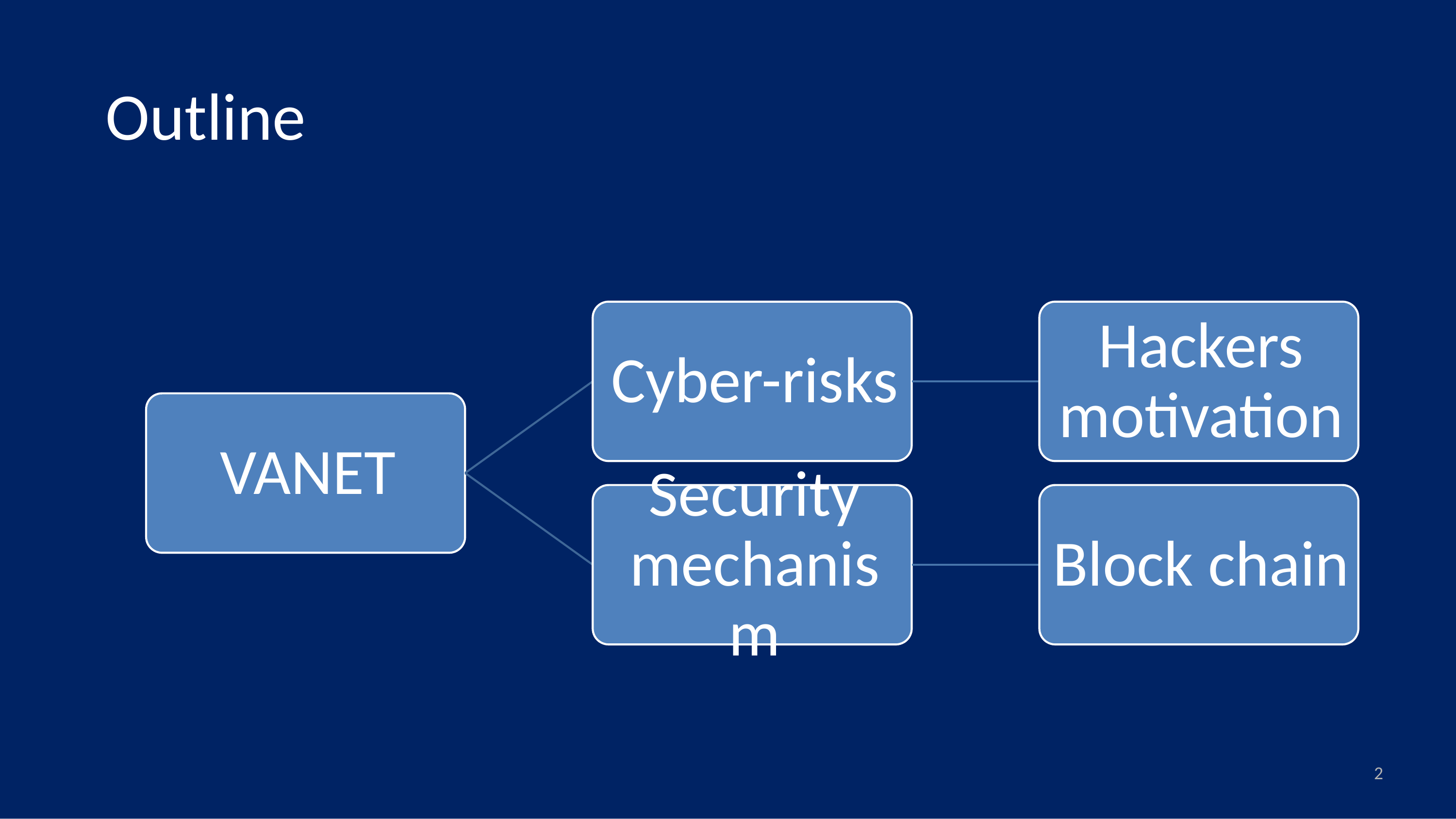

Outline
VANET

Cyber-risks

Hackers motivation

Security mechanism

Block chain
2